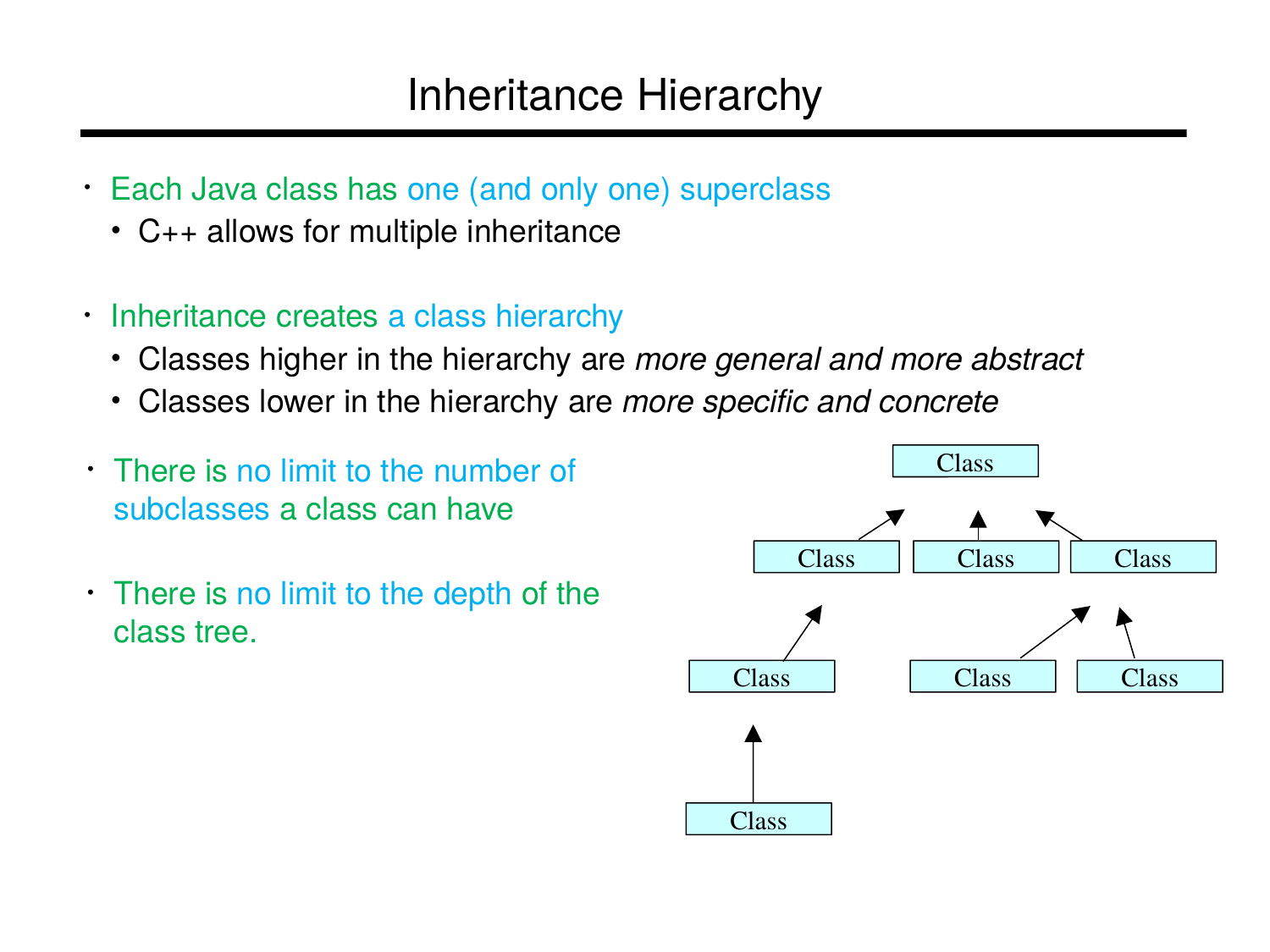

Inheritance Hierarchy

Each Java class has one (and only one) superclass
C++ allows for multiple inheritance

Inheritance creates a class hierarchy
Classes higher in the hierarchy are more general and more abstract
Classes lower in the hierarchy are more specific and concrete
Class
There is no limit to the number of subclasses a class can have

There is no limit to the depth of the class tree.

Class
Class
Class

Class
Class
Class

Class